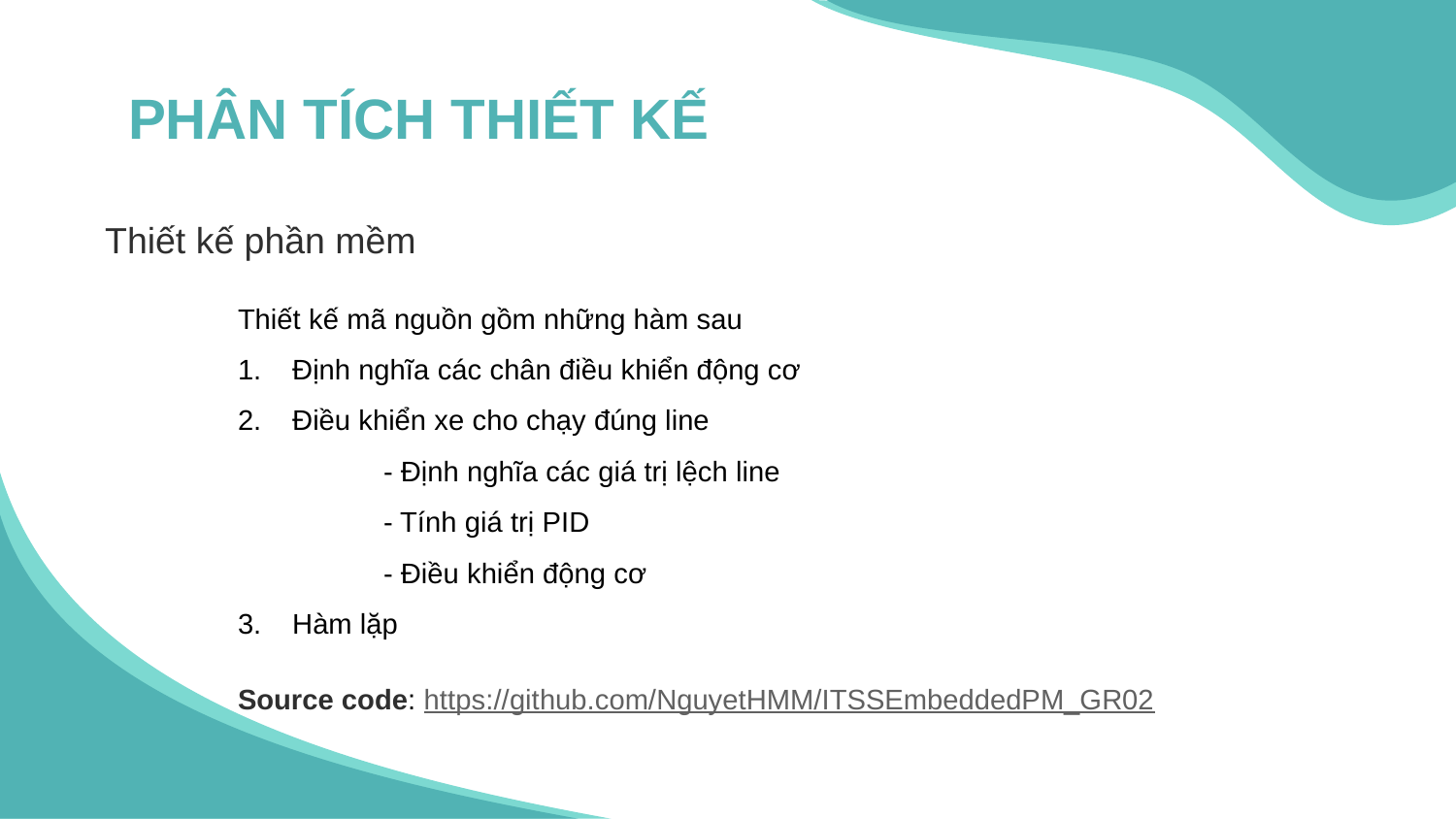

# PHÂN TÍCH THIẾT KẾ
Thiết kế phần mềm
Thiết kế mã nguồn gồm những hàm sau
Định nghĩa các chân điều khiển động cơ
Điều khiển xe cho chạy đúng line
	- Định nghĩa các giá trị lệch line
	- Tính giá trị PID
	- Điều khiển động cơ
Hàm lặp
Source code: https://github.com/NguyetHMM/ITSSEmbeddedPM_GR02